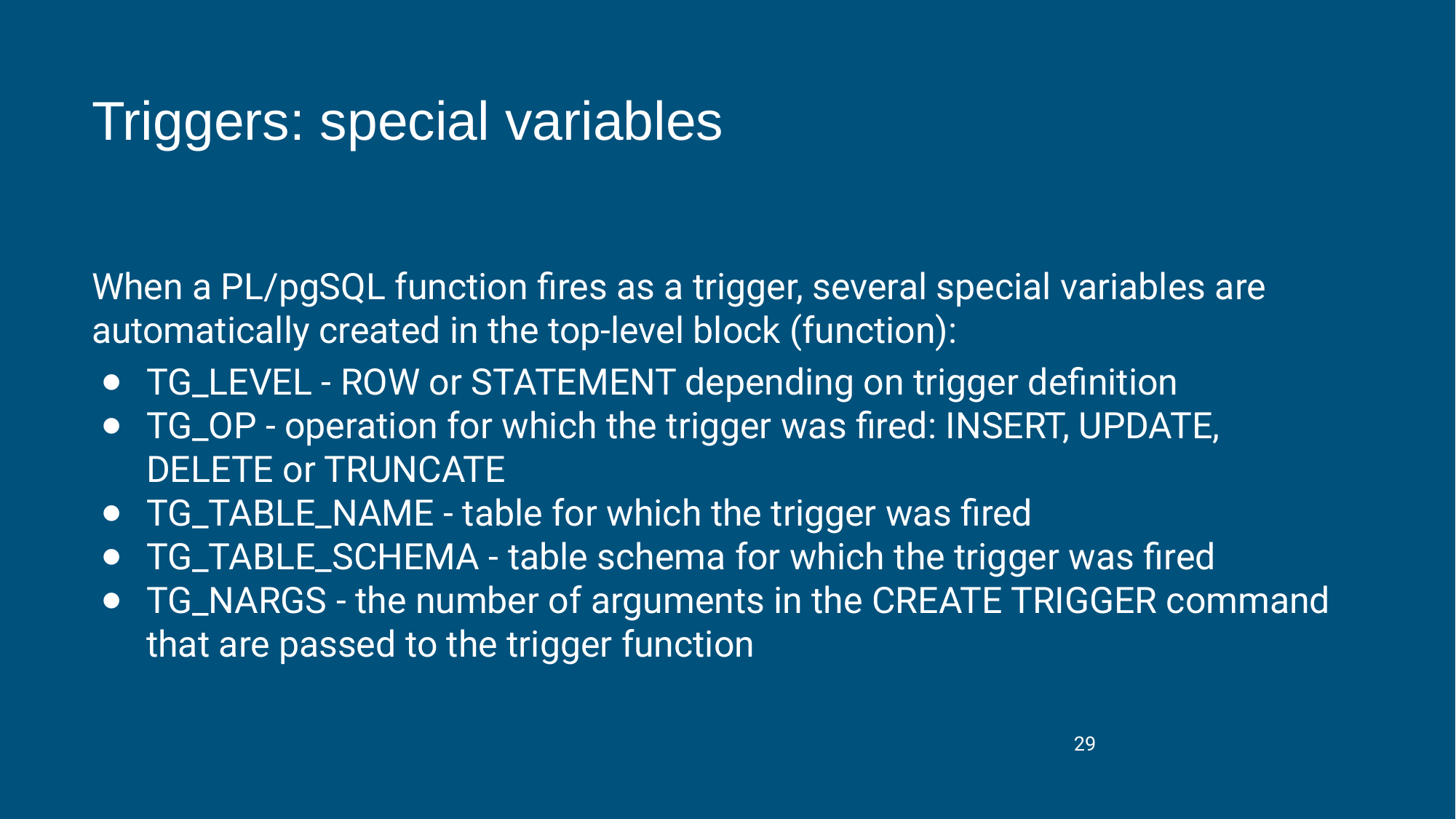

# Triggers: special variables

When a PL/pgSQL function fires as a trigger, several special variables are automatically created in the top-level block (function):
TG_LEVEL - ROW or STATEMENT depending on trigger definition
TG_OP - operation for which the trigger was fired: INSERT, UPDATE, DELETE or TRUNCATE
TG_TABLE_NAME - table for which the trigger was fired
TG_TABLE_SCHEMA - table schema for which the trigger was fired
TG_NARGS - the number of arguments in the CREATE TRIGGER command that are passed to the trigger function
29